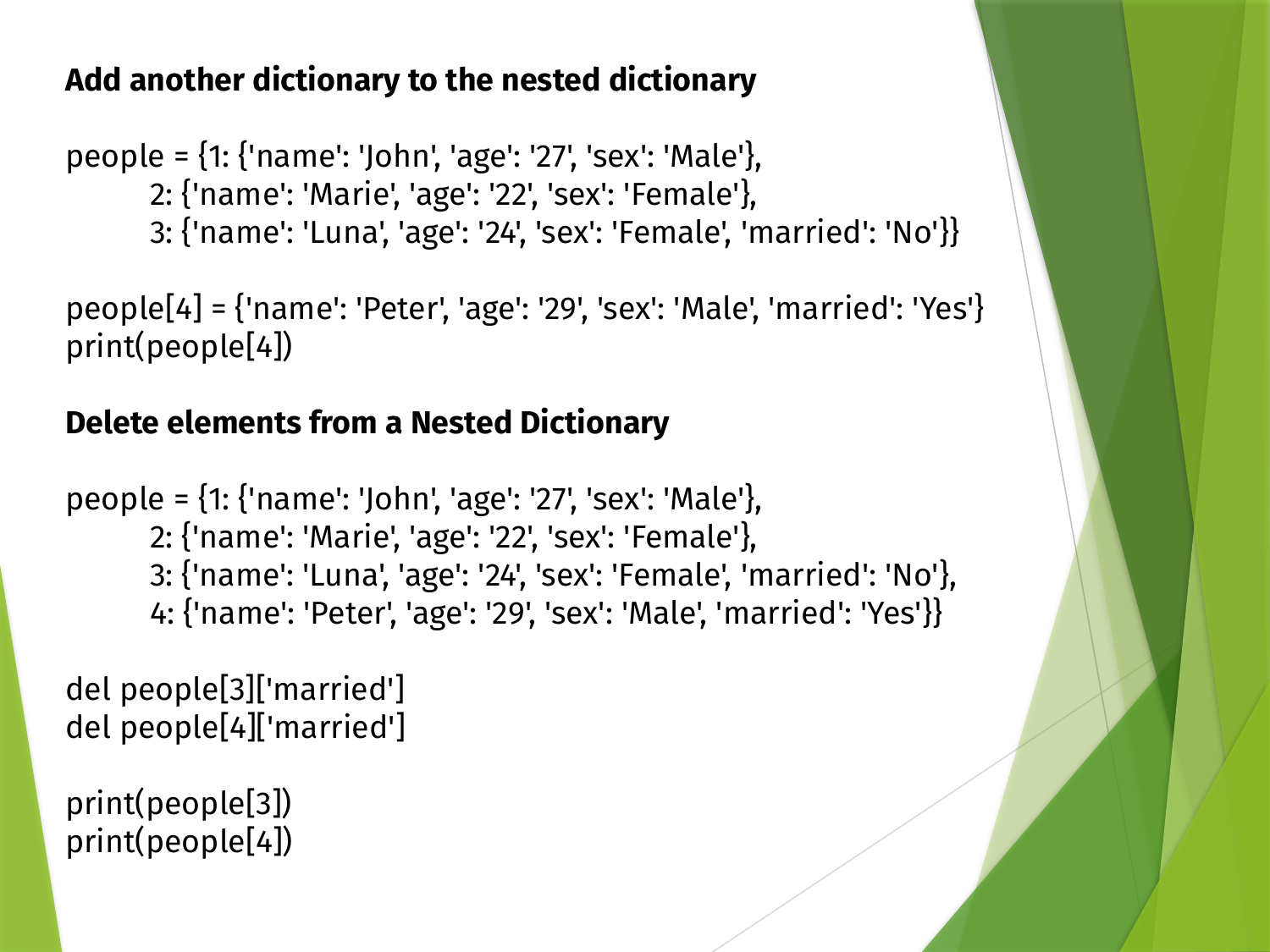

Add another dictionary to the nested dictionary

people = {1: {'name': 'John', 'age': '27', 'sex': 'Male'},
          2: {'name': 'Marie', 'age': '22', 'sex': 'Female'},
          3: {'name': 'Luna', 'age': '24', 'sex': 'Female', 'married': 'No'}}

people[4] = {'name': 'Peter', 'age': '29', 'sex': 'Male', 'married': 'Yes'}
print(people[4])

Delete elements from a Nested Dictionary

people = {1: {'name': 'John', 'age': '27', 'sex': 'Male'},
          2: {'name': 'Marie', 'age': '22', 'sex': 'Female'},
          3: {'name': 'Luna', 'age': '24', 'sex': 'Female', 'married': 'No'},
          4: {'name': 'Peter', 'age': '29', 'sex': 'Male', 'married': 'Yes'}}

del people[3]['married']
del people[4]['married']

print(people[3])
print(people[4])